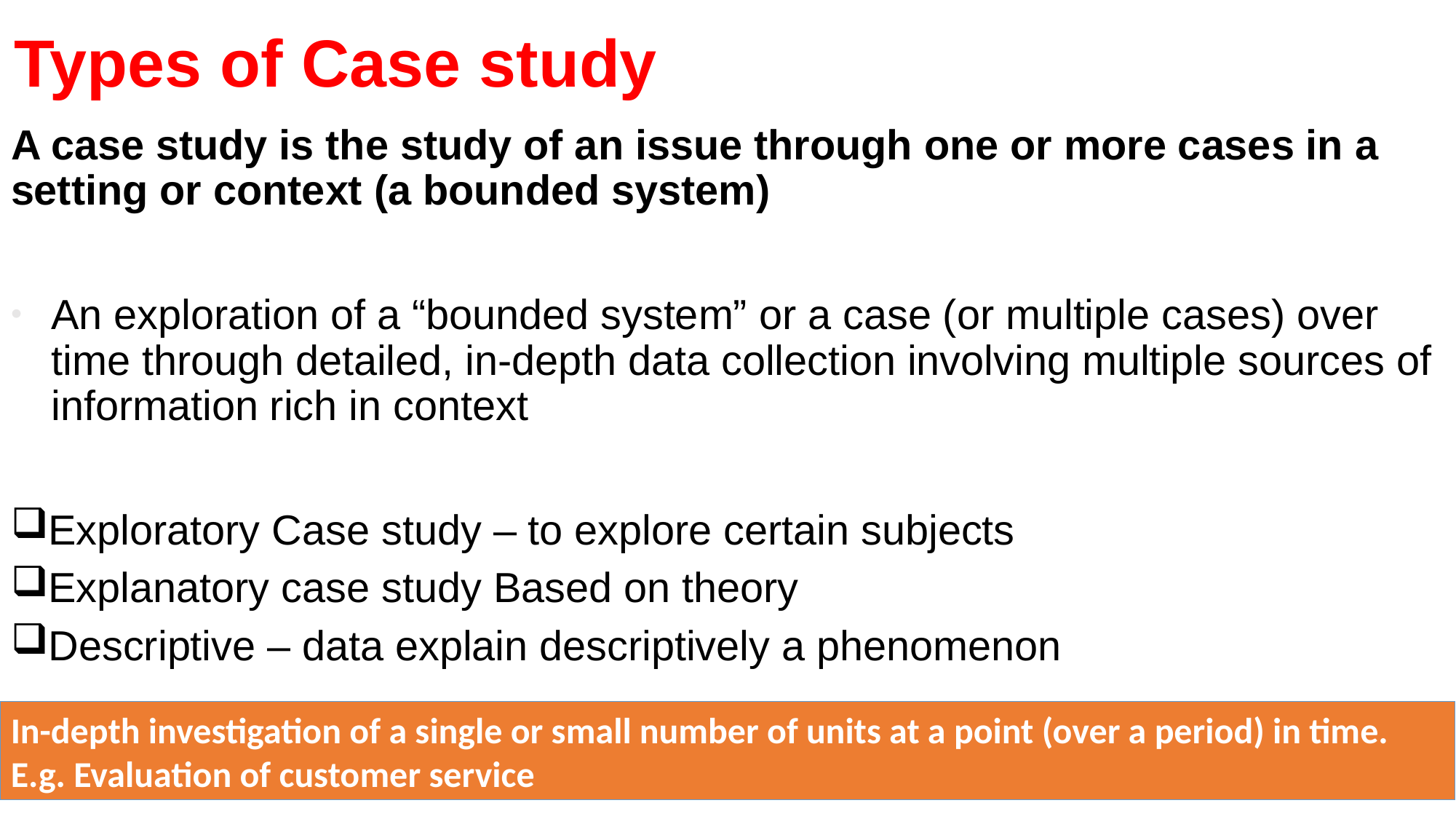

Types of Case study
A case study is the study of an issue through one or more cases in a setting or context (a bounded system)

An exploration of a “bounded system” or a case (or multiple cases) over time through detailed, in-depth data collection involving multiple sources of information rich in context

Exploratory Case study – to explore certain subjects
Explanatory case study Based on theory
Descriptive – data explain descriptively a phenomenon
In-depth investigation of a single or small number of units at a point (over a period) in time. E.g. Evaluation of customer service
32